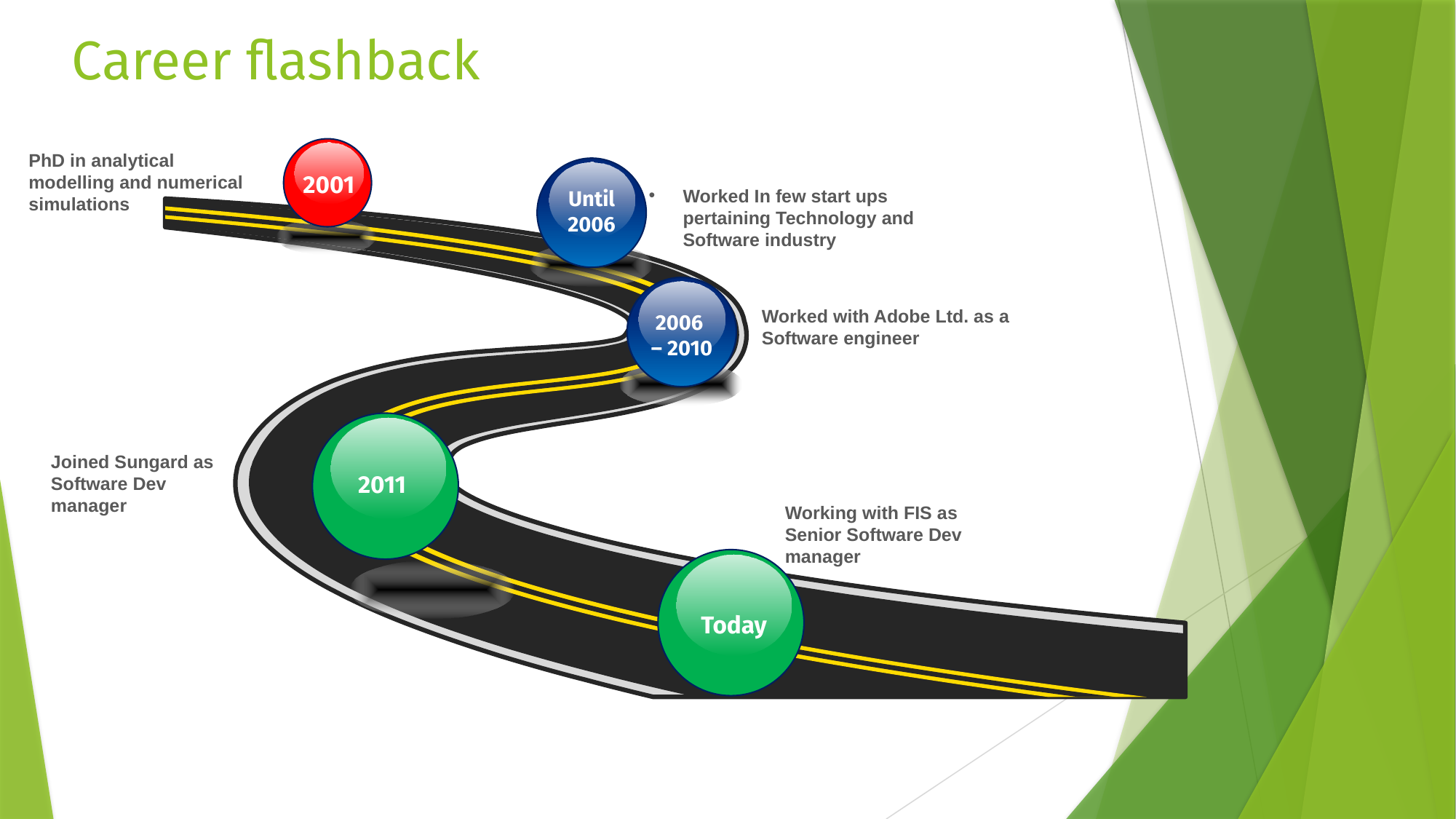

# Career flashback

PhD in analytical modelling and numerical simulations

Until
2006

2001
Worked In few start ups pertaining Technology and Software industry

2006
– 2010

2006
– 2010

Worked with Adobe Ltd. as a Software engineer

Joined Sungard as
Software Dev
manager
2011
Working with FIS as
Senior Software Dev
manager

Today